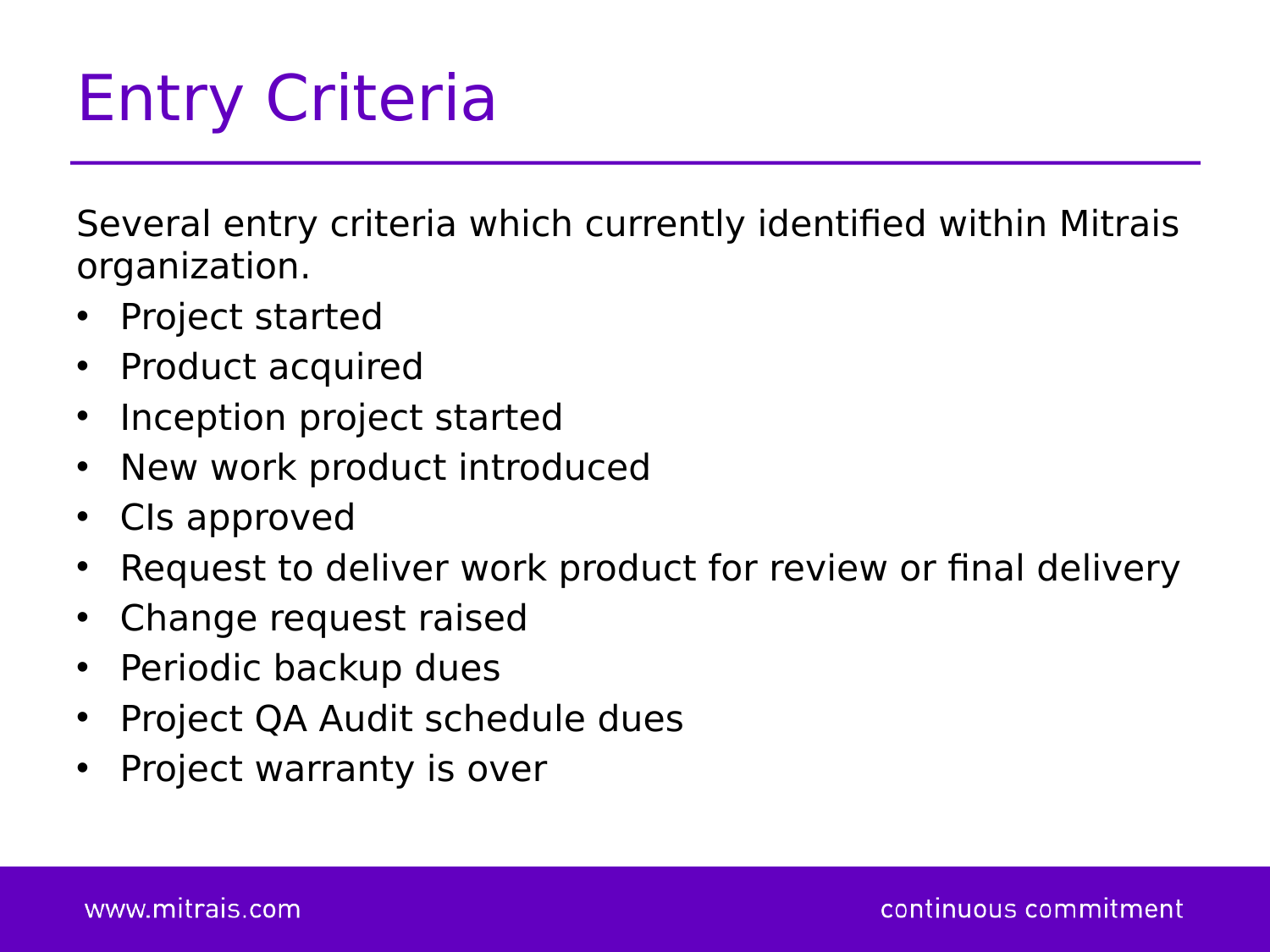

# Entry Criteria
Several entry criteria which currently identified within Mitrais organization.
Project started
Product acquired
Inception project started
New work product introduced
CIs approved
Request to deliver work product for review or final delivery
Change request raised
Periodic backup dues
Project QA Audit schedule dues
Project warranty is over